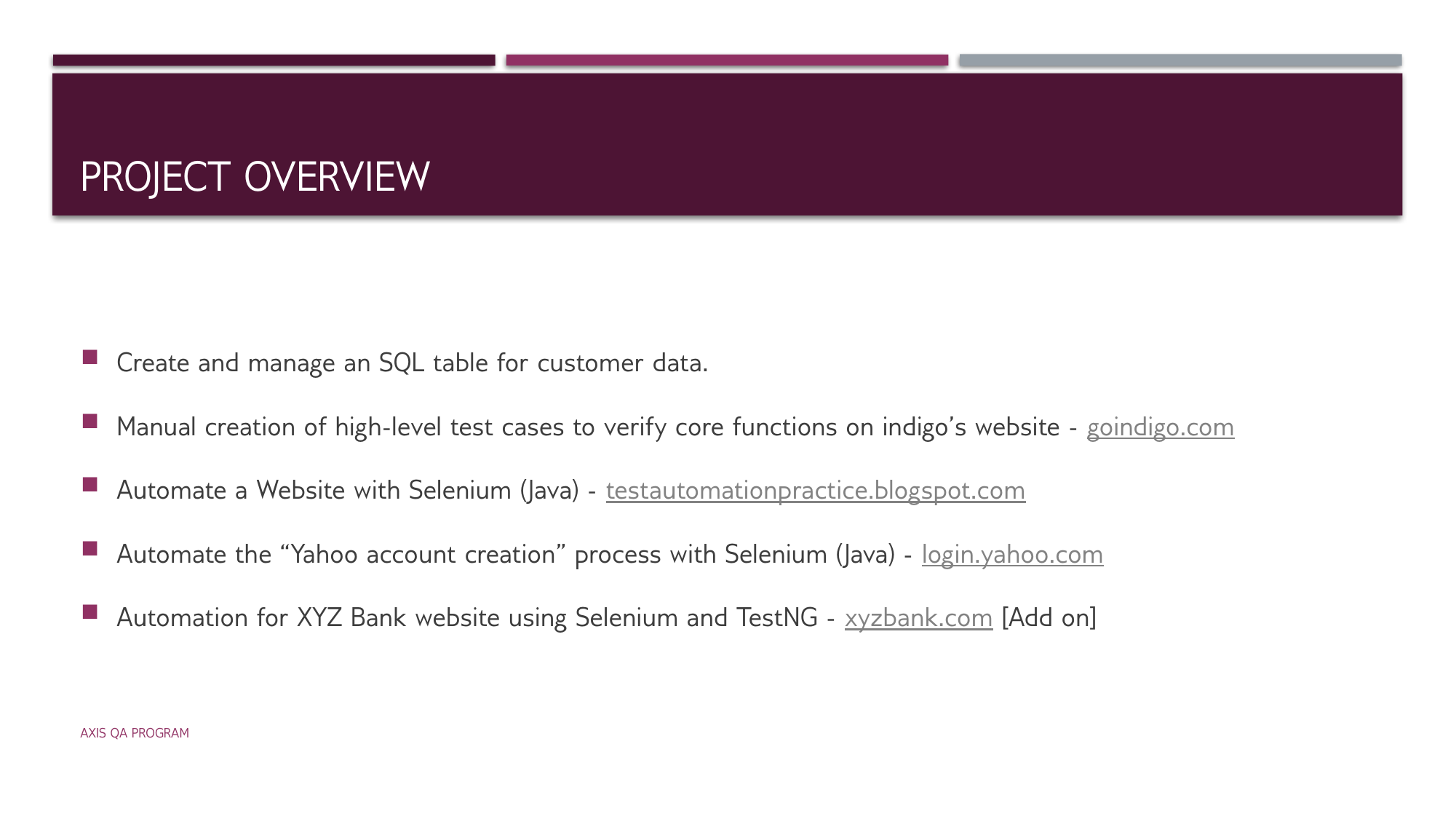

# PROJECT OVERVIEW
Create and manage an SQL table for customer data.
Manual creation of high-level test cases to verify core functions on indigo’s website - goindigo.com
Automate a Website with Selenium (Java) - testautomationpractice.blogspot.com
Automate the “Yahoo account creation” process with Selenium (Java) - login.yahoo.com
Automation for XYZ Bank website using Selenium and TestNG - xyzbank.com [Add on]
AXIS QA PROGRAM